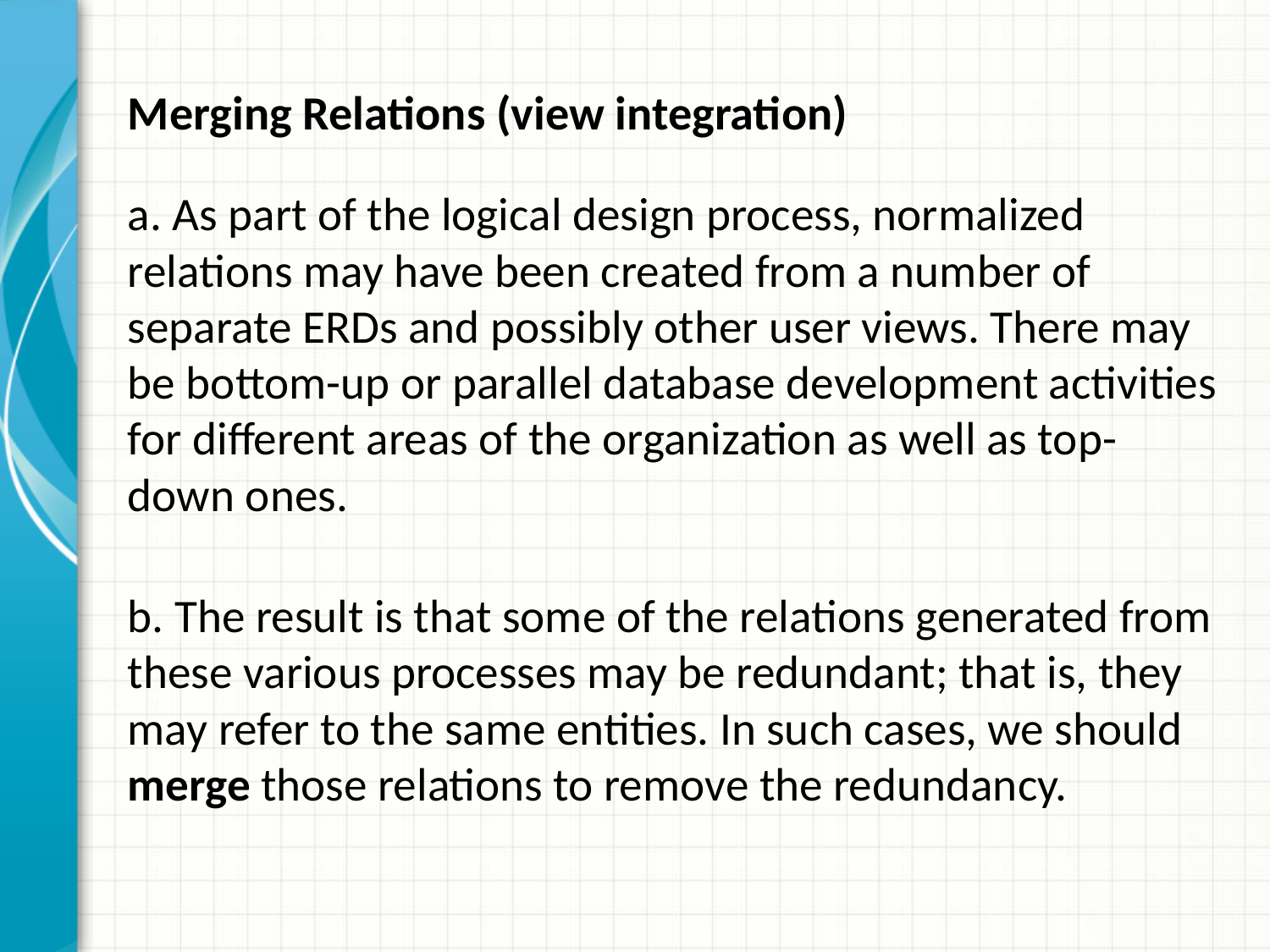

Merging Relations (view integration)
a. As part of the logical design process, normalized relations may have been created from a number of separate ERDs and possibly other user views. There may be bottom-up or parallel database development activities for different areas of the organization as well as top-down ones.
b. The result is that some of the relations generated from these various processes may be redundant; that is, they may refer to the same entities. In such cases, we should merge those relations to remove the redundancy.